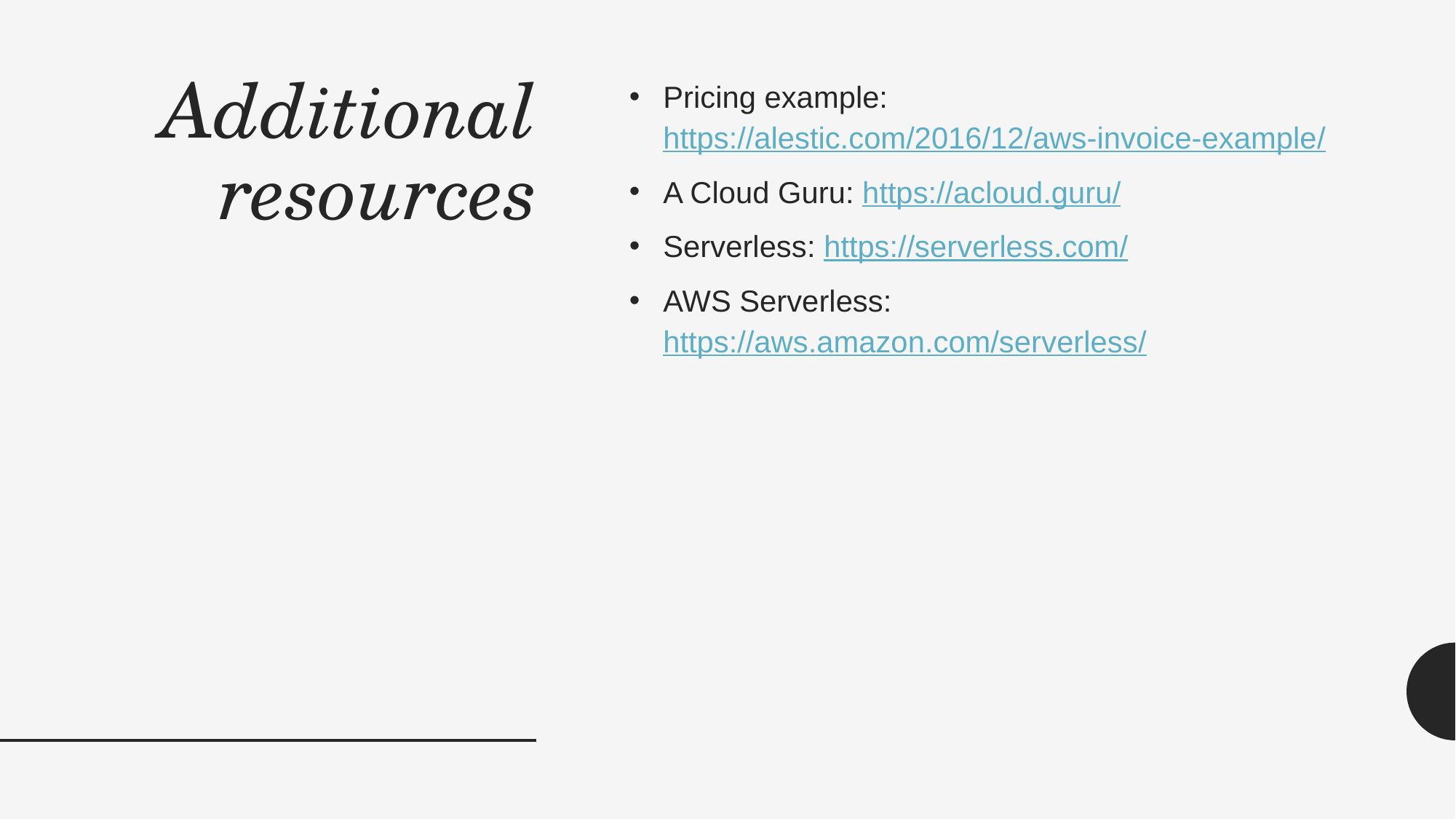

# Additional resources
Pricing example: https://alestic.com/2016/12/aws-invoice-example/
A Cloud Guru: https://acloud.guru/
Serverless: https://serverless.com/
AWS Serverless: https://aws.amazon.com/serverless/